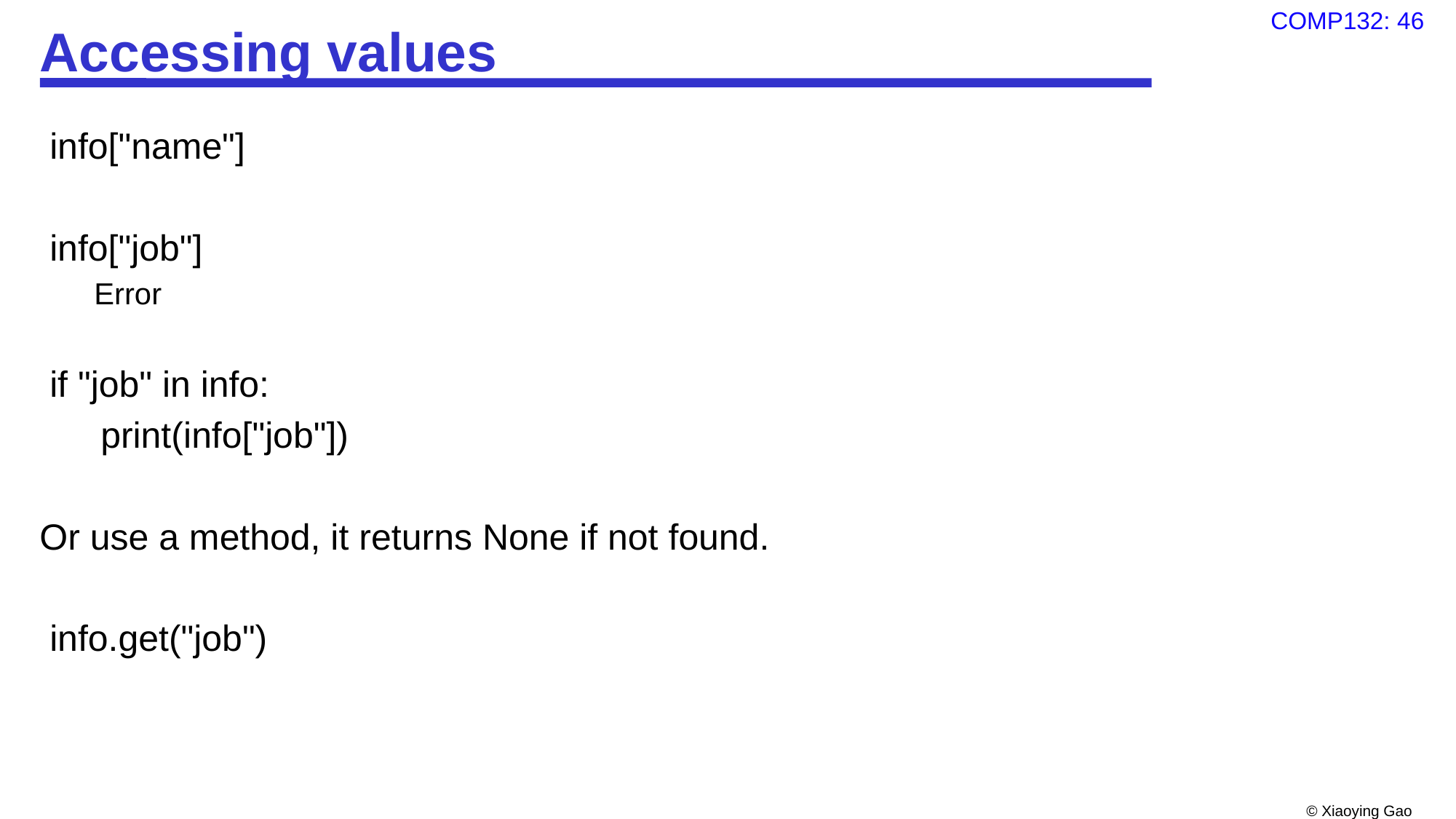

# Accessing values
 info["name"]

 info["job"]
Error

 if "job" in info:
      print(info["job"])

Or use a method, it returns None if not found.

 info.get("job")